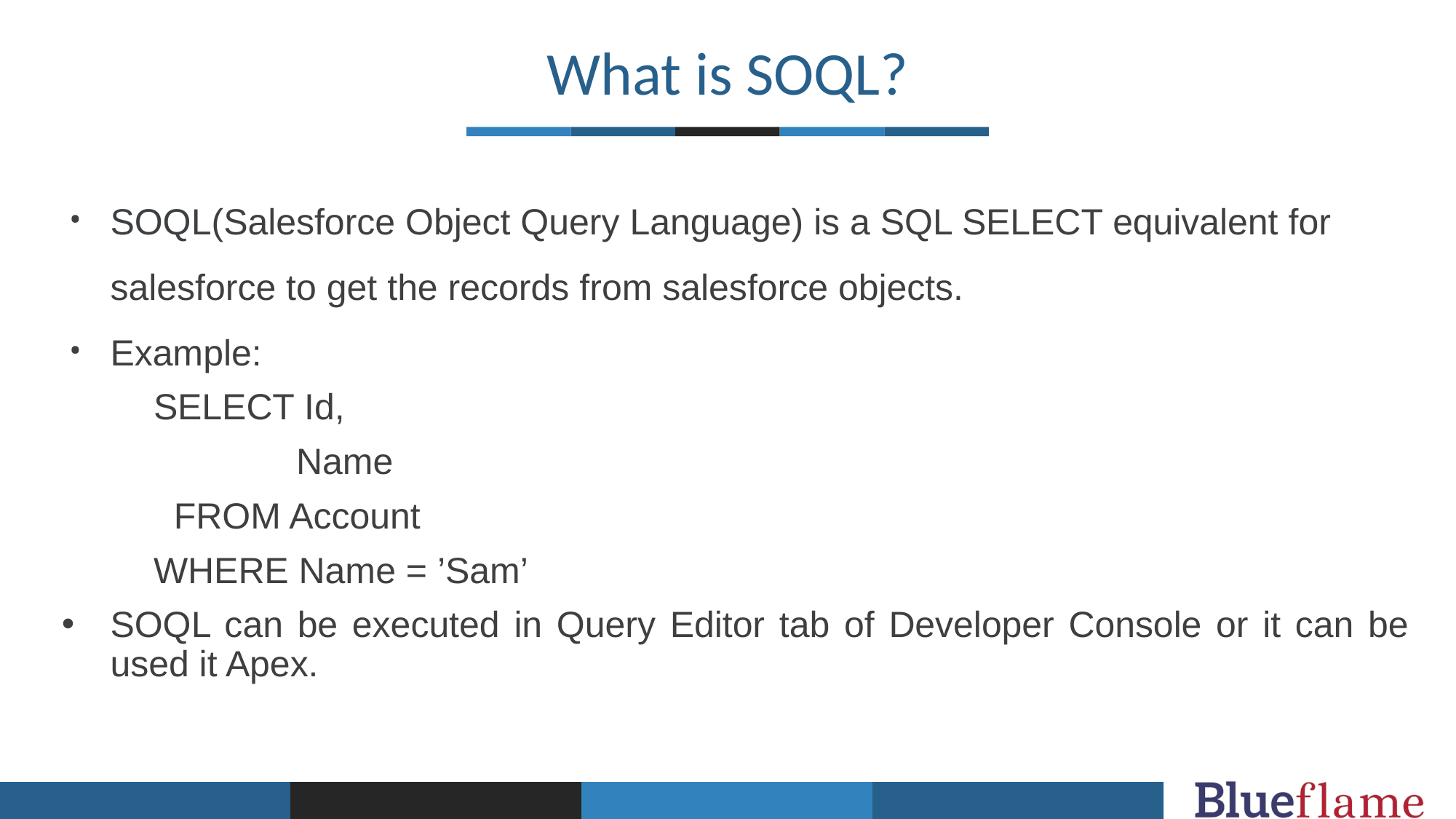

What is SOQL?

SOQL(Salesforce Object Query Language) is a SQL SELECT equivalent for salesforce to get the records from salesforce objects.
Example:
         SELECT Id,
                       Name
           FROM Account
         WHERE Name = ’Sam’
SOQL can be executed in Query Editor tab of Developer Console or it can be used it Apex.